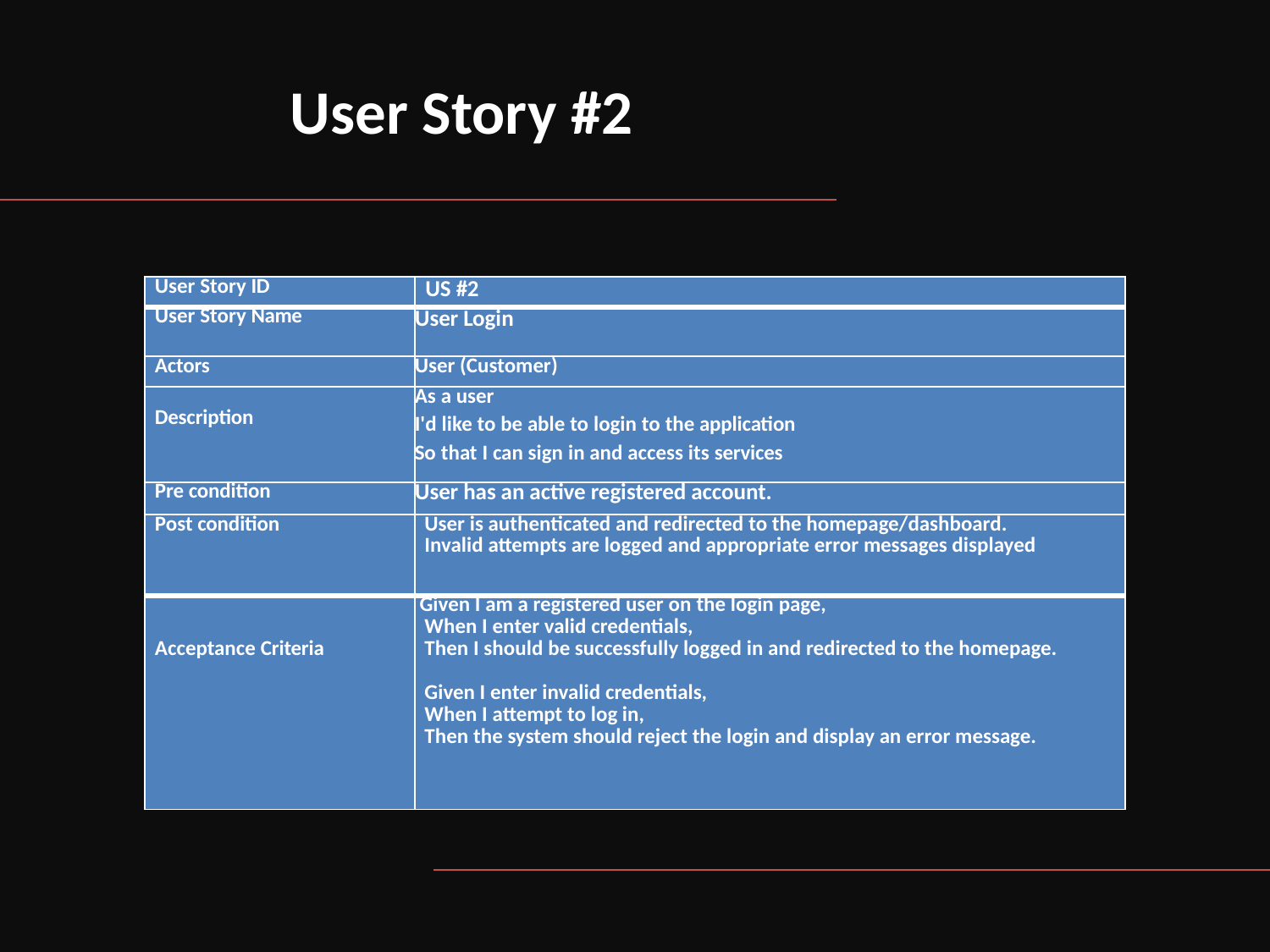

# User Story #2
| User Story ID | US #2 |
| --- | --- |
| User Story Name | User Login |
| Actors | User (Customer) |
| Description | As a user I'd like to be able to login to the application So that I can sign in and access its services |
| Pre condition | User has an active registered account. |
| Post condition | User is authenticated and redirected to the homepage/dashboard. Invalid attempts are logged and appropriate error messages displayed |
| Acceptance Criteria | Given I am a registered user on the login page, When I enter valid credentials, Then I should be successfully logged in and redirected to the homepage.   Given I enter invalid credentials, When I attempt to log in, Then the system should reject the login and display an error message. |